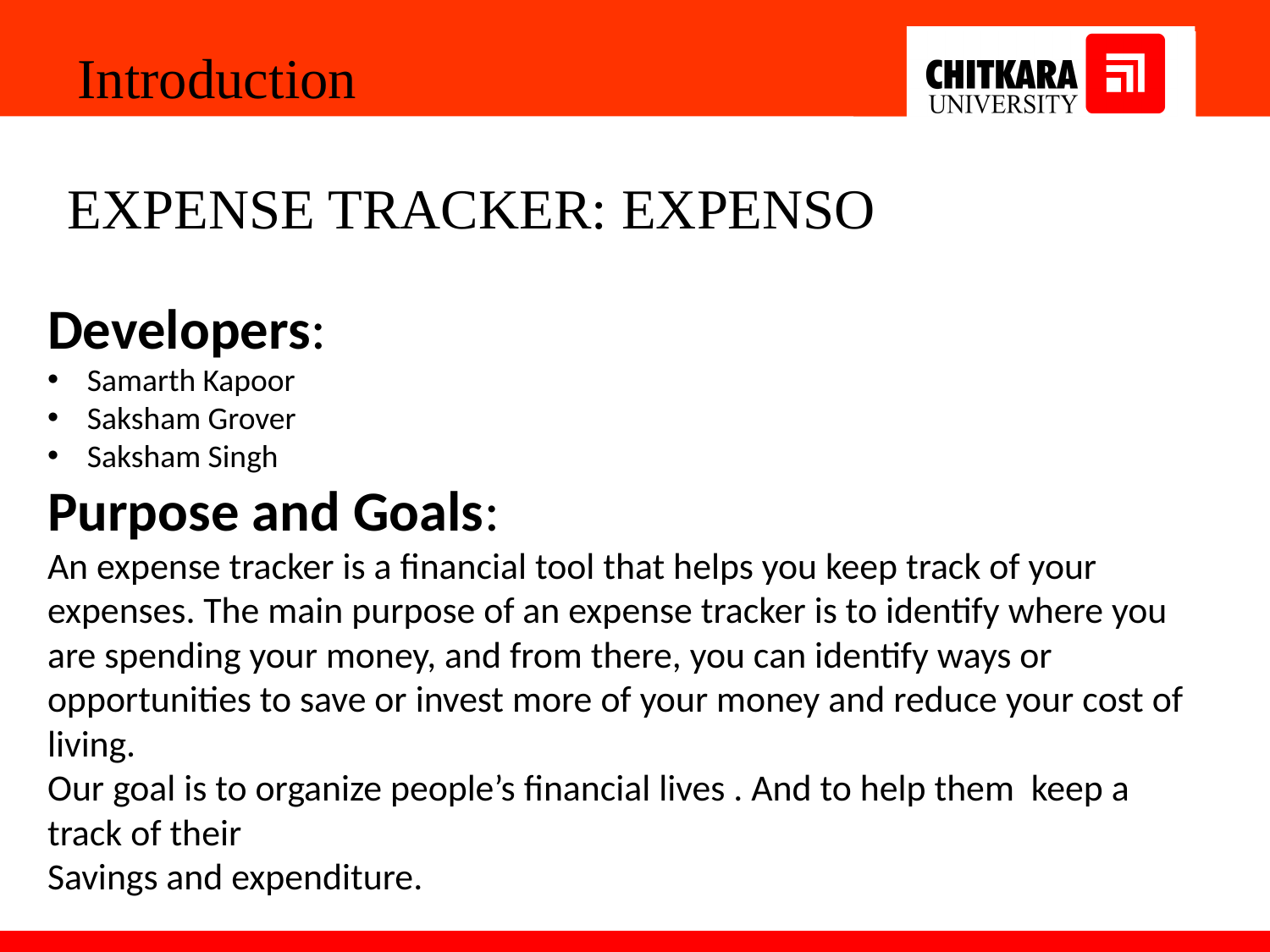

Introduction
EXPENSE TRACKER: EXPENSO
Developers:
Samarth Kapoor
Saksham Grover
Saksham Singh
Purpose and Goals:
An expense tracker is a financial tool that helps you keep track of your expenses. The main purpose of an expense tracker is to identify where you are spending your money, and from there, you can identify ways or opportunities to save or invest more of your money and reduce your cost of living.
Our goal is to organize people’s financial lives . And to help them  keep a track of their
Savings and expenditure.